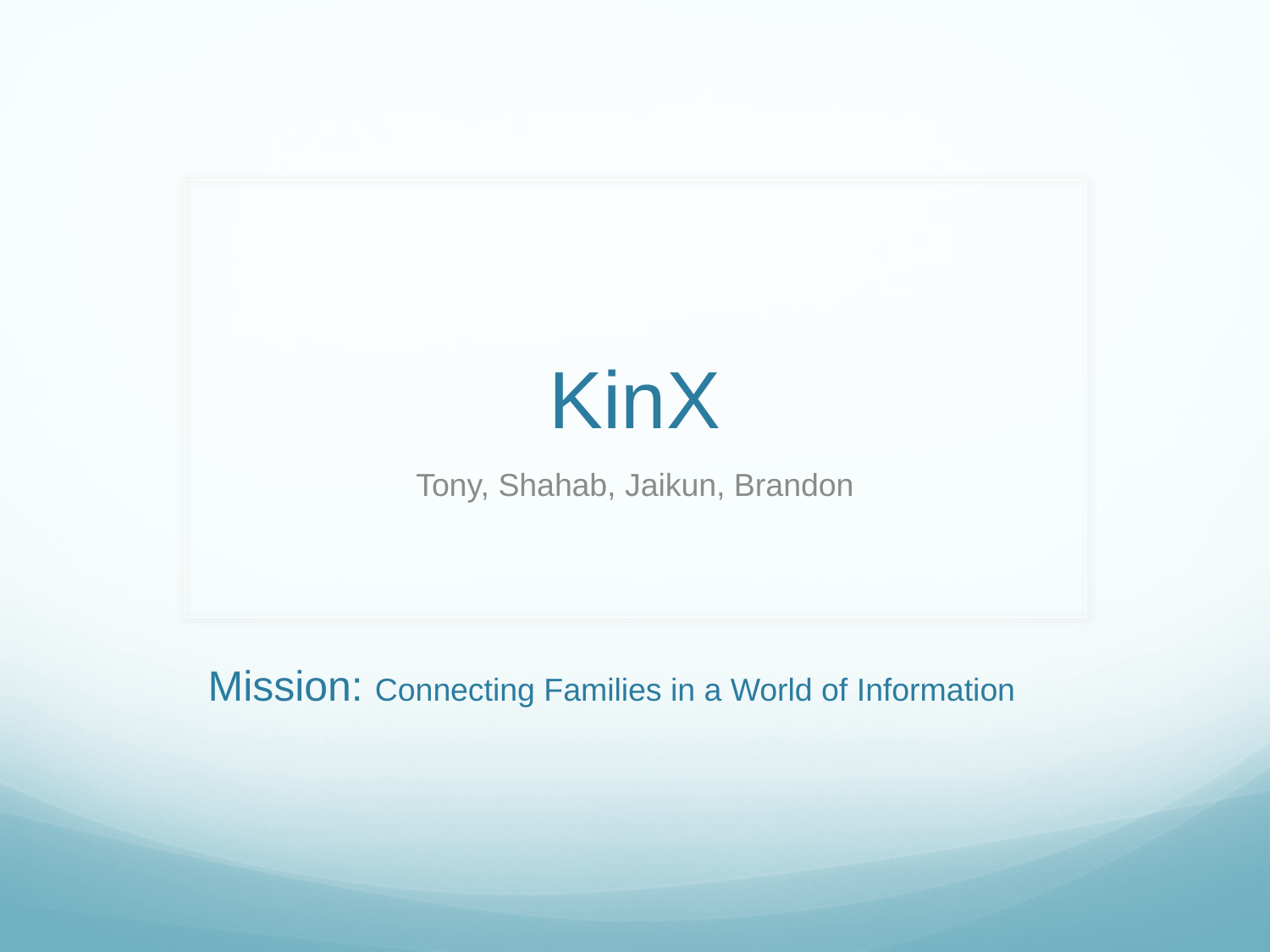

# KinX
Tony, Shahab, Jaikun, Brandon
Mission: Connecting Families in a World of Information